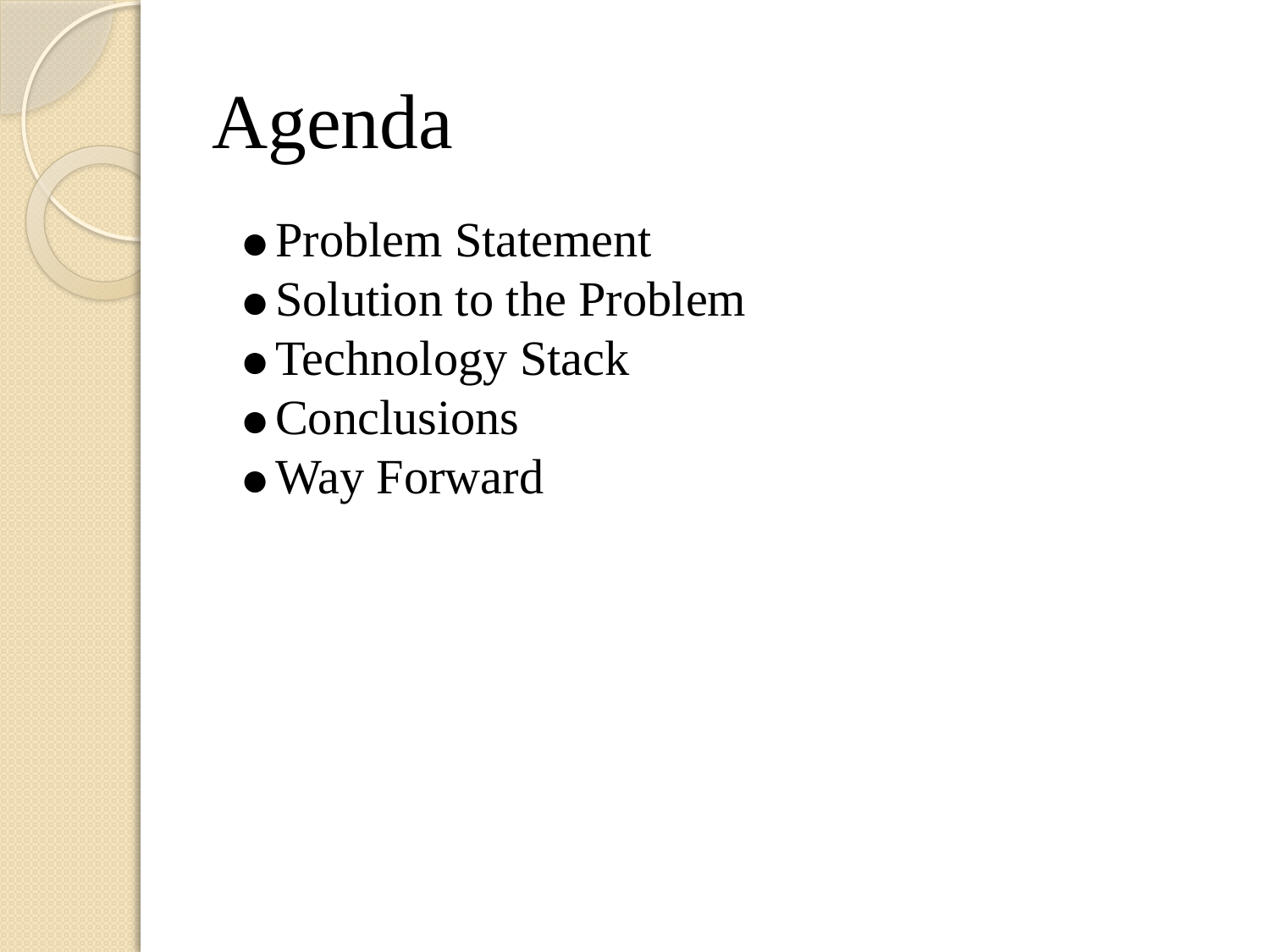

# Agenda
Problem Statement
Solution to the Problem
Technology Stack
Conclusions
Way Forward